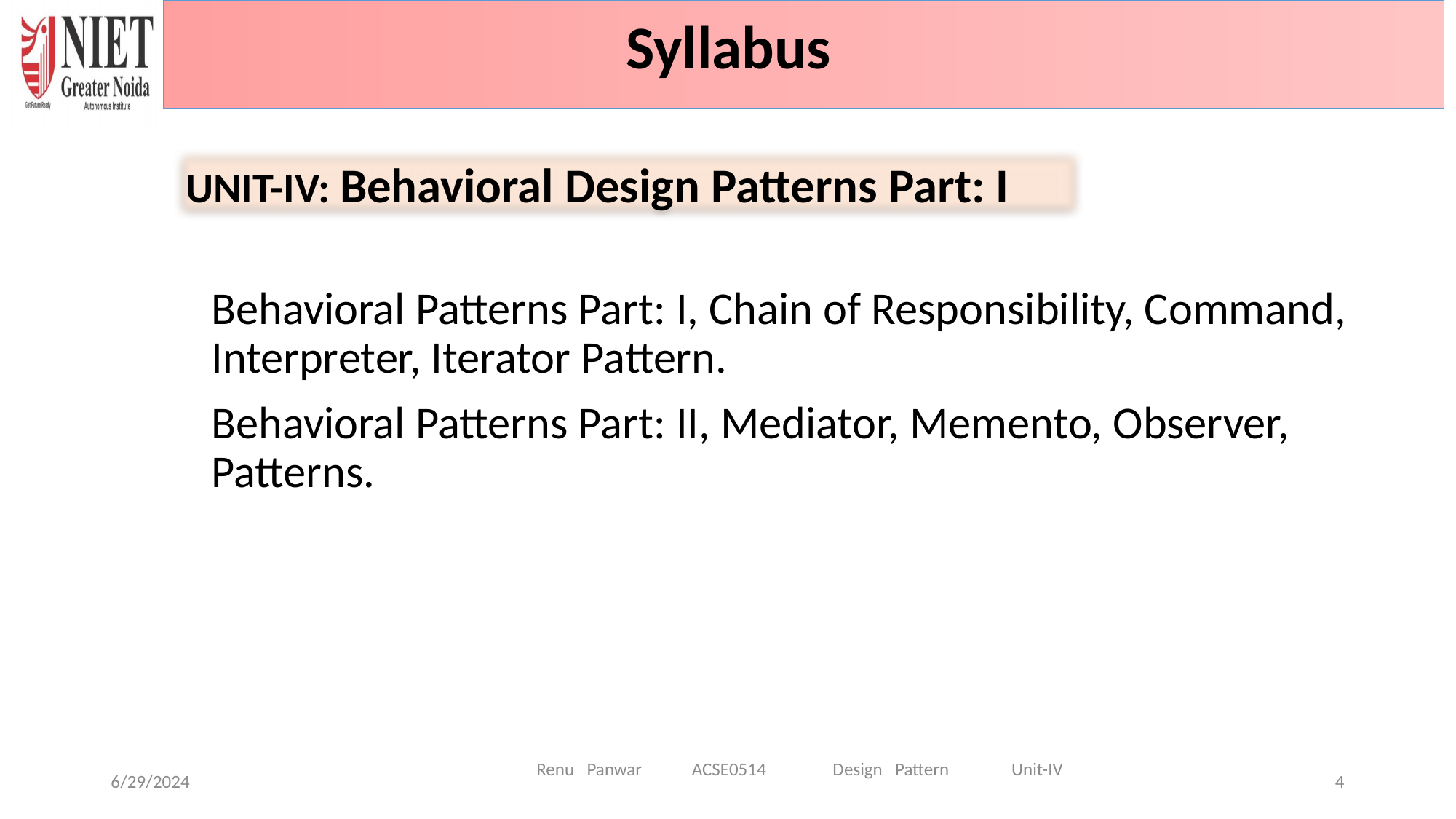

Syllabus
UNIT-IV: Behavioral Design Patterns Part: I
Behavioral Patterns Part: I, Chain of Responsibility, Command, Interpreter, Iterator Pattern.
Behavioral Patterns Part: II, Mediator, Memento, Observer, Patterns.
Renu   Panwar            ACSE0514                Design   Pattern               Unit-IV
6/29/2024
4